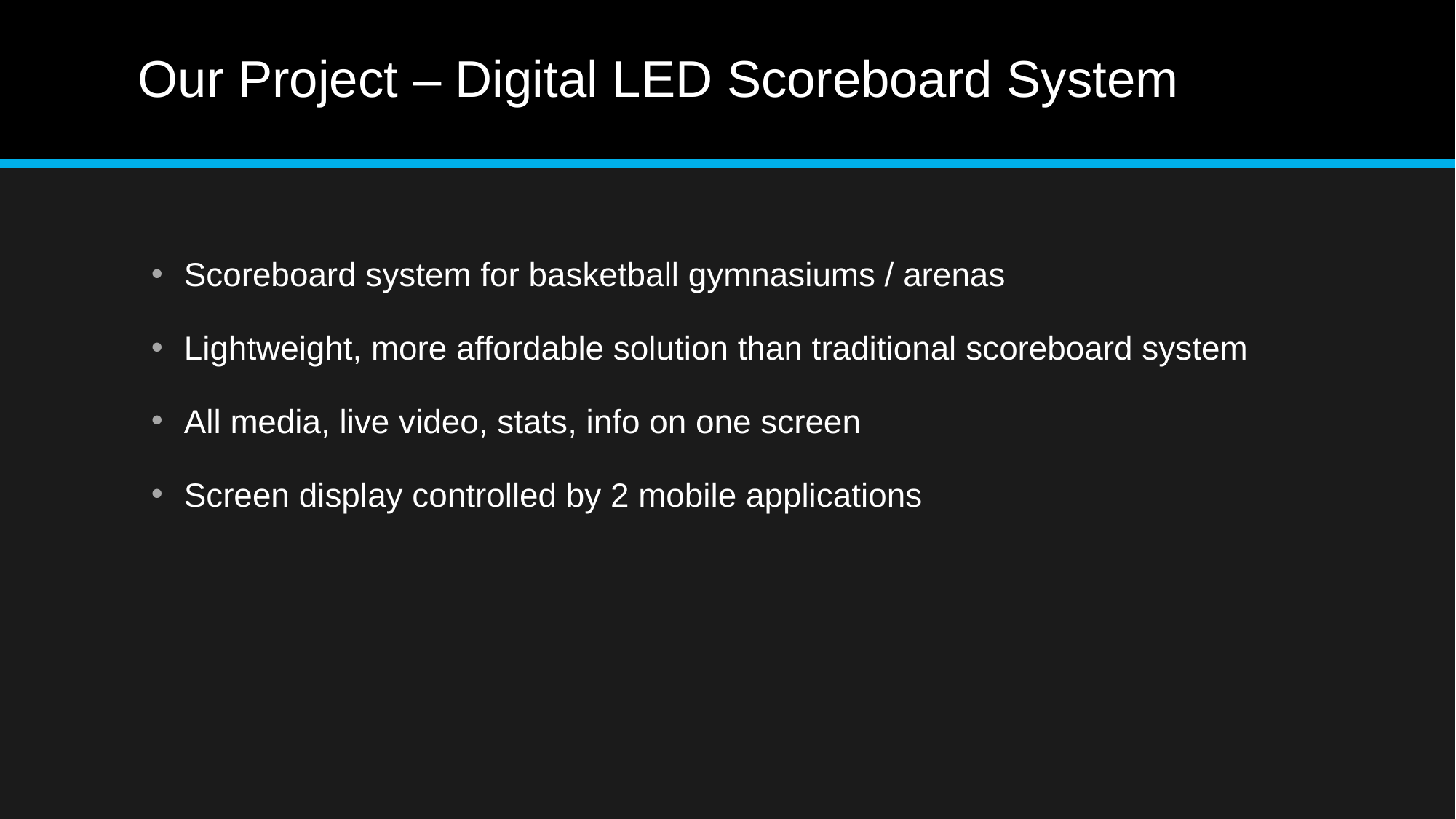

# Our Project – Digital LED Scoreboard System
Scoreboard system for basketball gymnasiums / arenas
Lightweight, more affordable solution than traditional scoreboard system
All media, live video, stats, info on one screen
Screen display controlled by 2 mobile applications